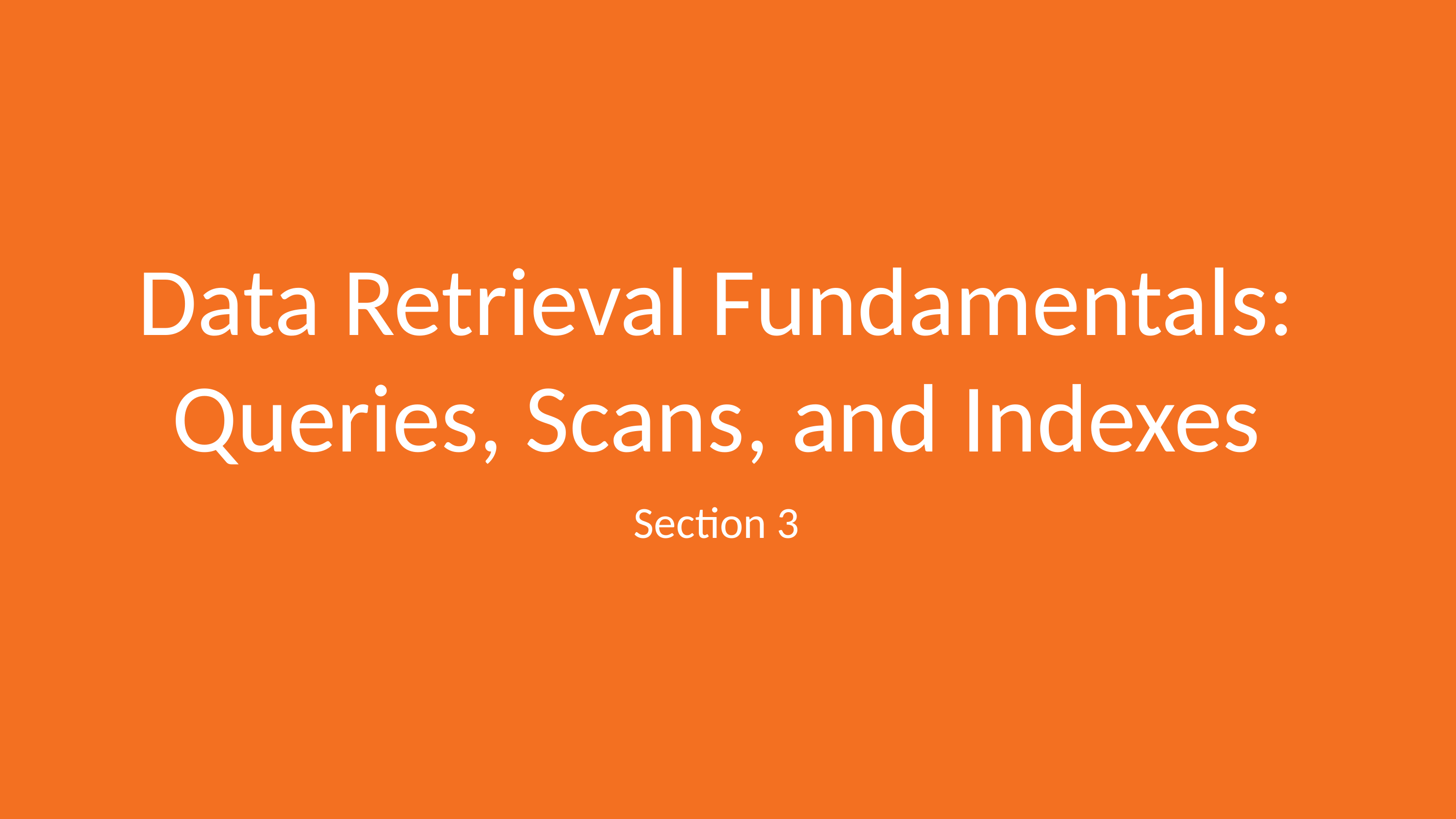

# Data Retrieval Fundamentals: Queries, Scans, and Indexes
Section 3